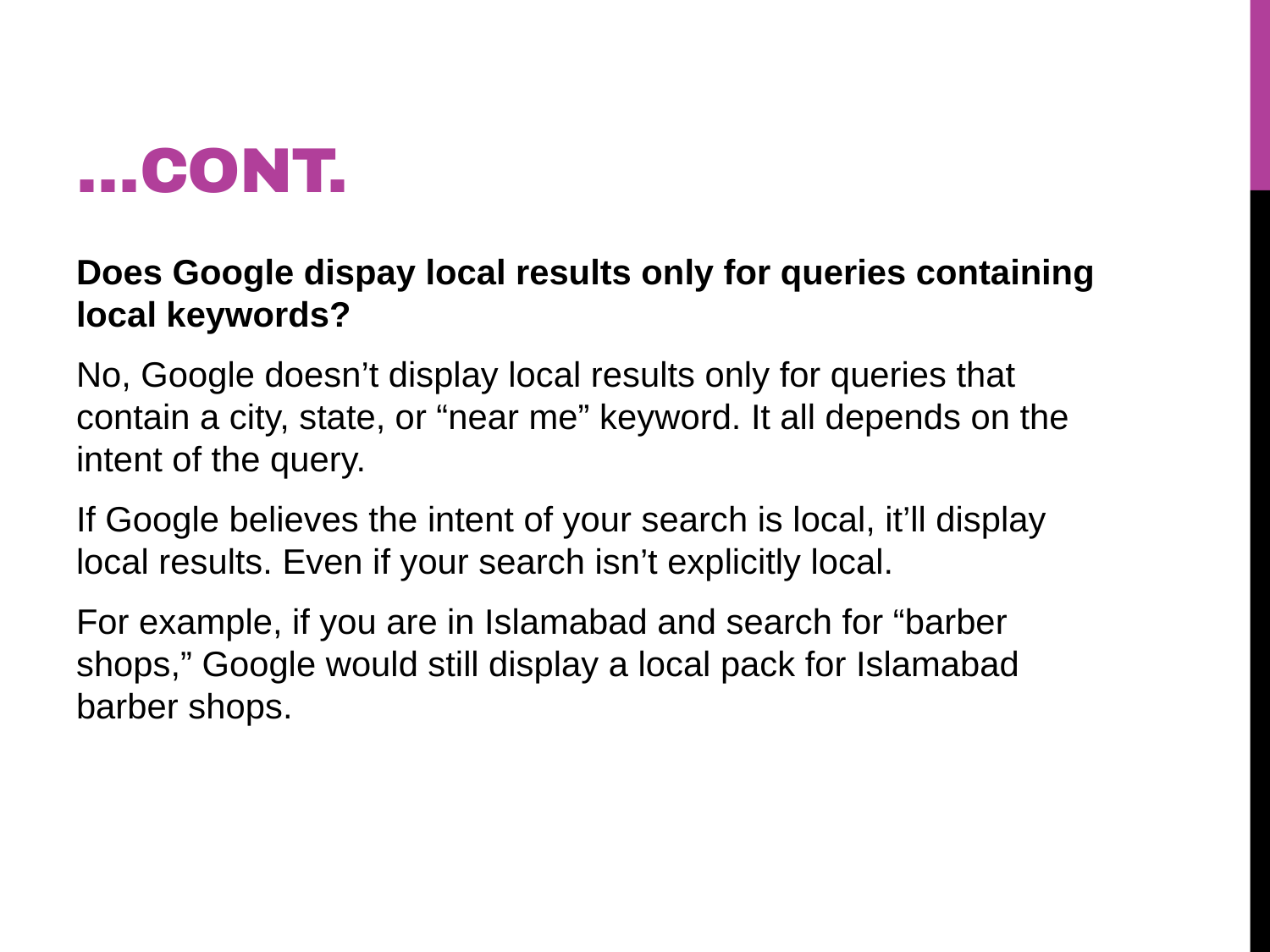

# …cont.
Does Google dispay local results only for queries containing local keywords?
No, Google doesn’t display local results only for queries that contain a city, state, or “near me” keyword. It all depends on the intent of the query.
If Google believes the intent of your search is local, it’ll display local results. Even if your search isn’t explicitly local.
For example, if you are in Islamabad and search for “barber shops,” Google would still display a local pack for Islamabad barber shops.